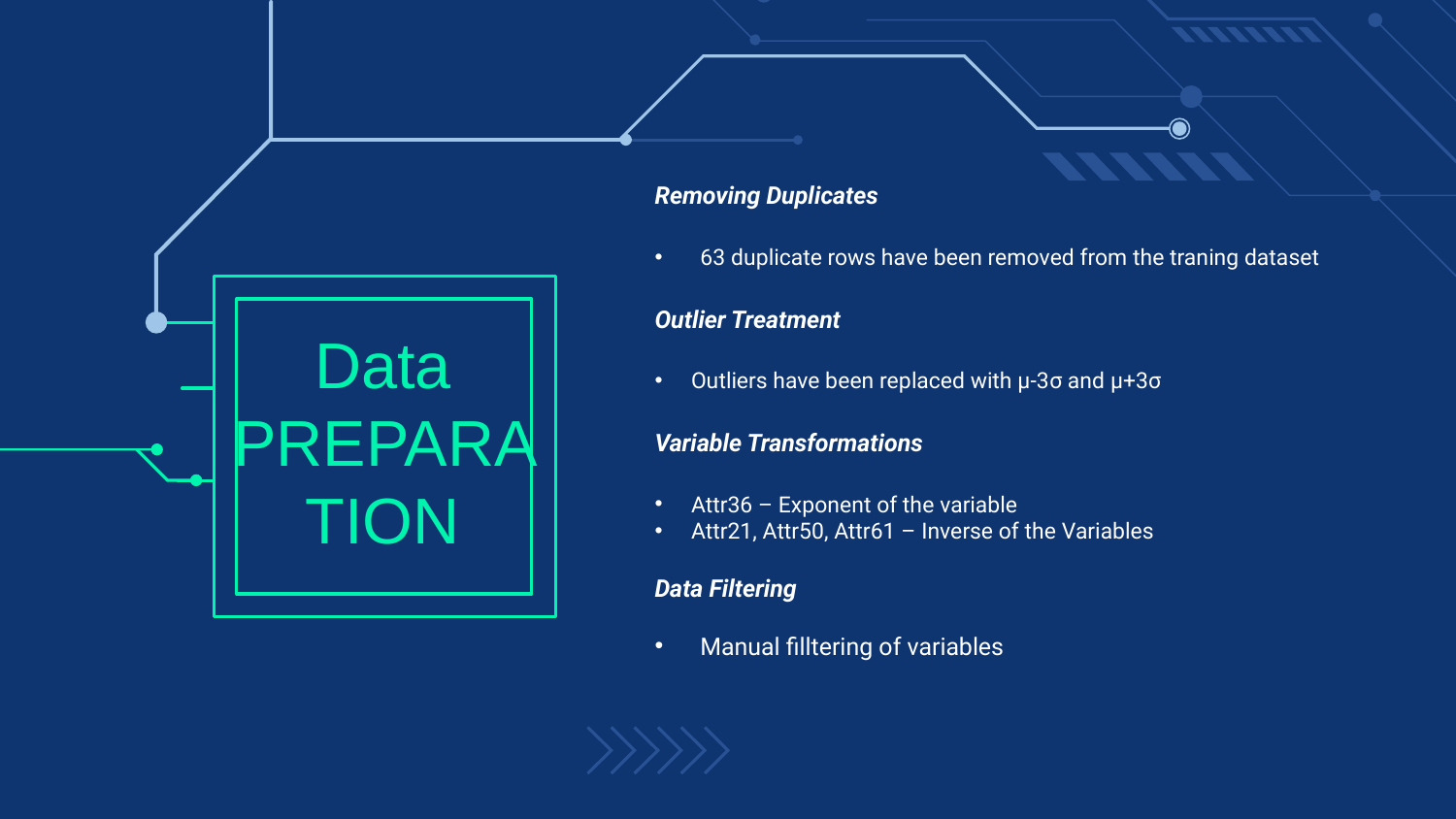

Removing Duplicates

63 duplicate rows have been removed from the traning dataset

Outlier Treatment

Outliers have been replaced with µ-3σ and µ+3σ

Variable Transformations

Attr36 – Exponent of the variable
Attr21, Attr50, Attr61 – Inverse of the Variables

Data Filtering

Manual filltering of variables

Data PREPARATION